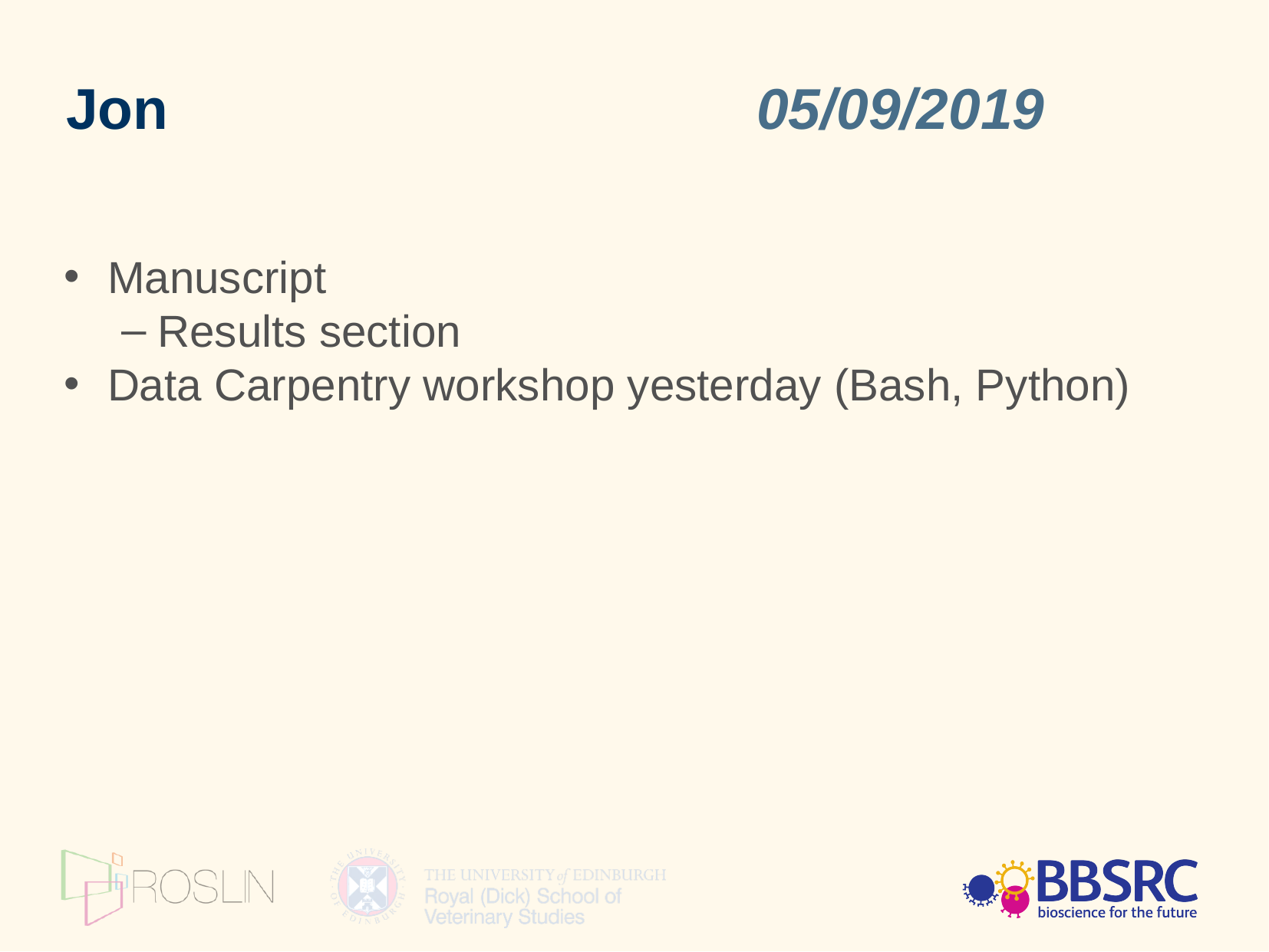

Jon						05/09/2019
Manuscript
Results section
Data Carpentry workshop yesterday (Bash, Python)